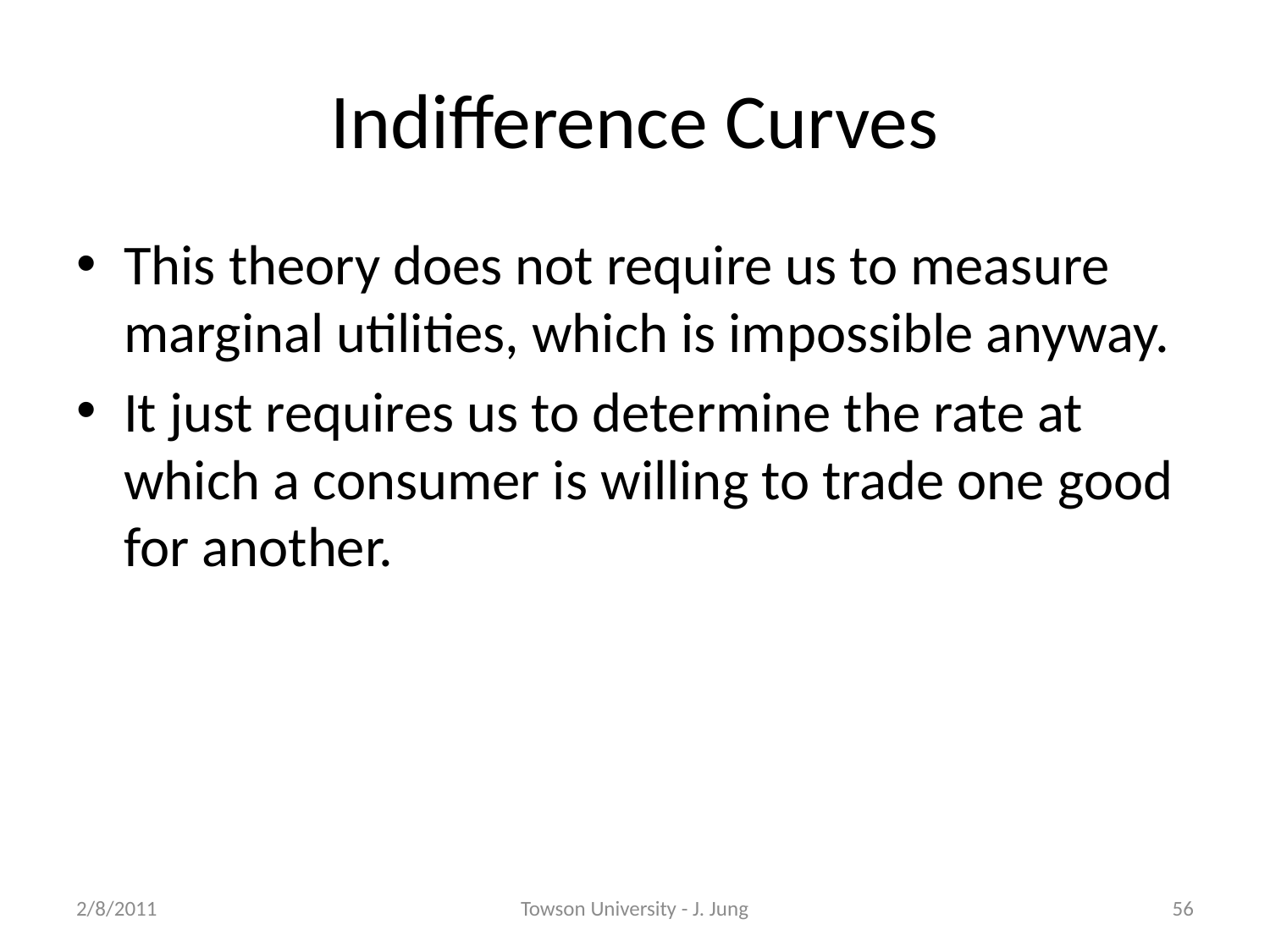

# Indifference Curves
This theory does not require us to measure marginal utilities, which is impossible anyway.
It just requires us to determine the rate at which a consumer is willing to trade one good for another.

2/8/2011
Towson University - J. Jung
56